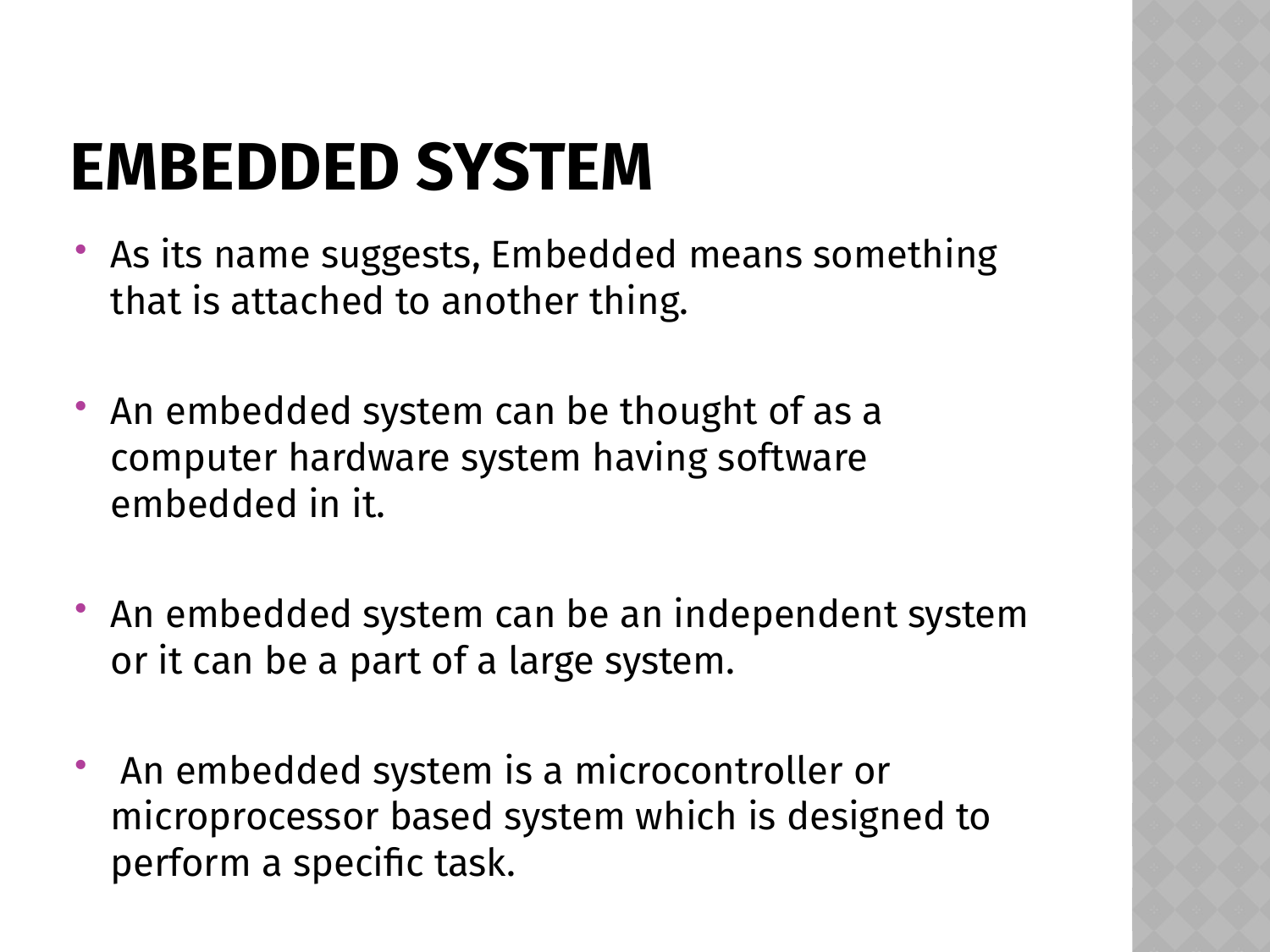

# EMBEDDED SYSTEM
As its name suggests, Embedded means something that is attached to another thing.

An embedded system can be thought of as a computer hardware system having software embedded in it.

An embedded system can be an independent system or it can be a part of a large system.

 An embedded system is a microcontroller or microprocessor based system which is designed to perform a specific task.